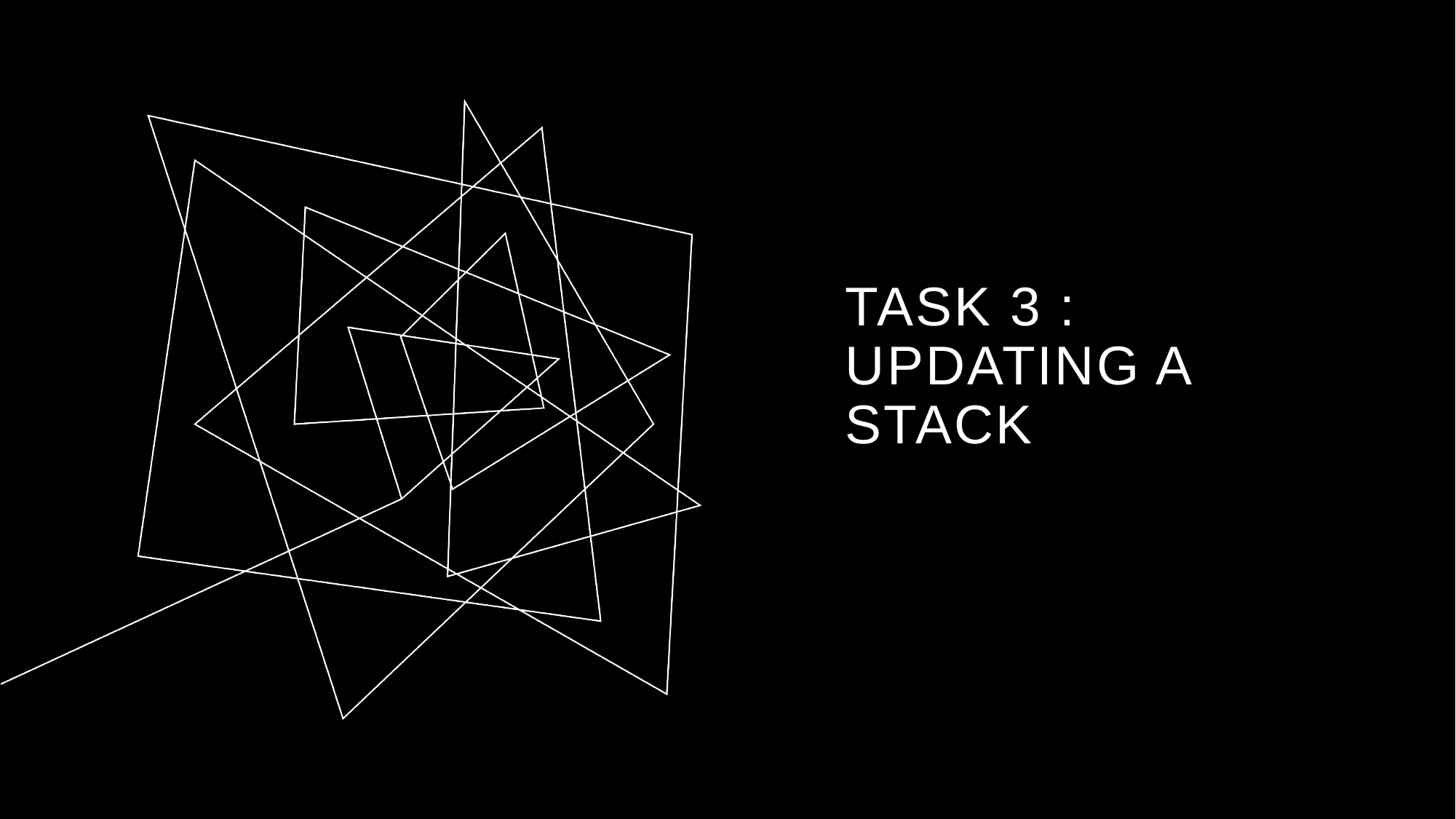

# Task 3 : Updating a Stack